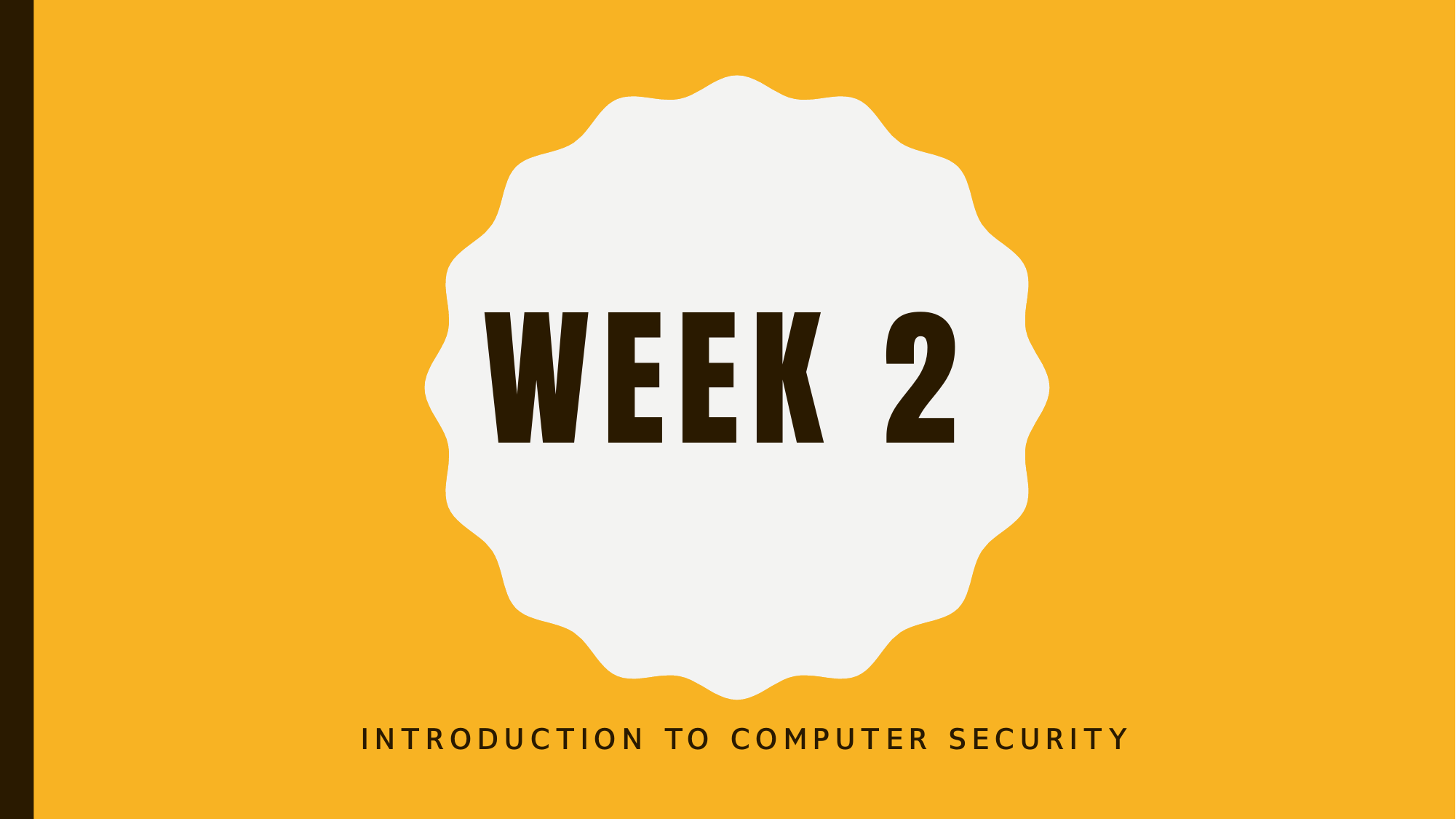

# Week 2
Introduction to computer security